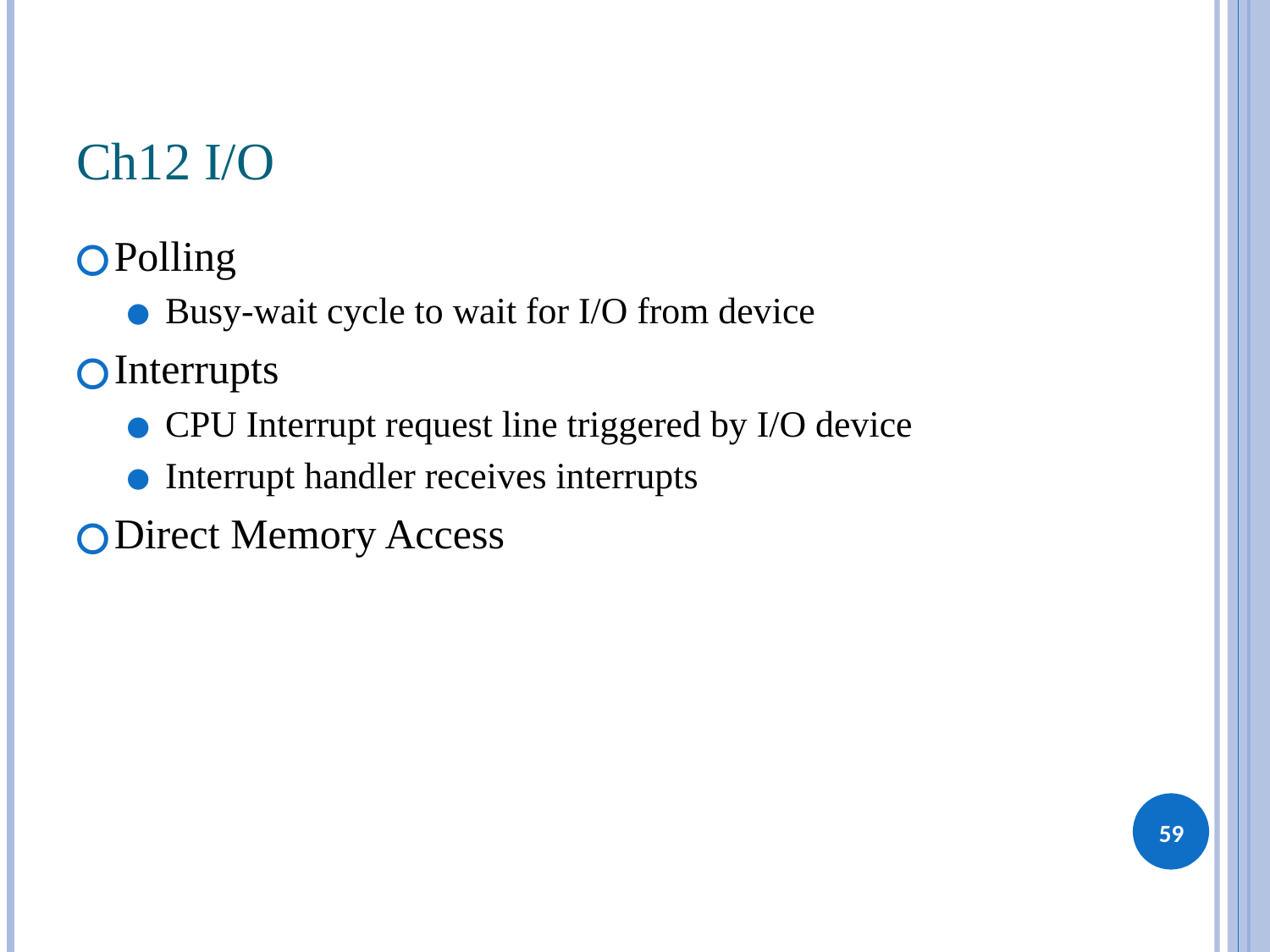

# Ch12 I/O
Polling
Busy-wait cycle to wait for I/O from device
Interrupts
CPU Interrupt request line triggered by I/O device
Interrupt handler receives interrupts
Direct Memory Access

59